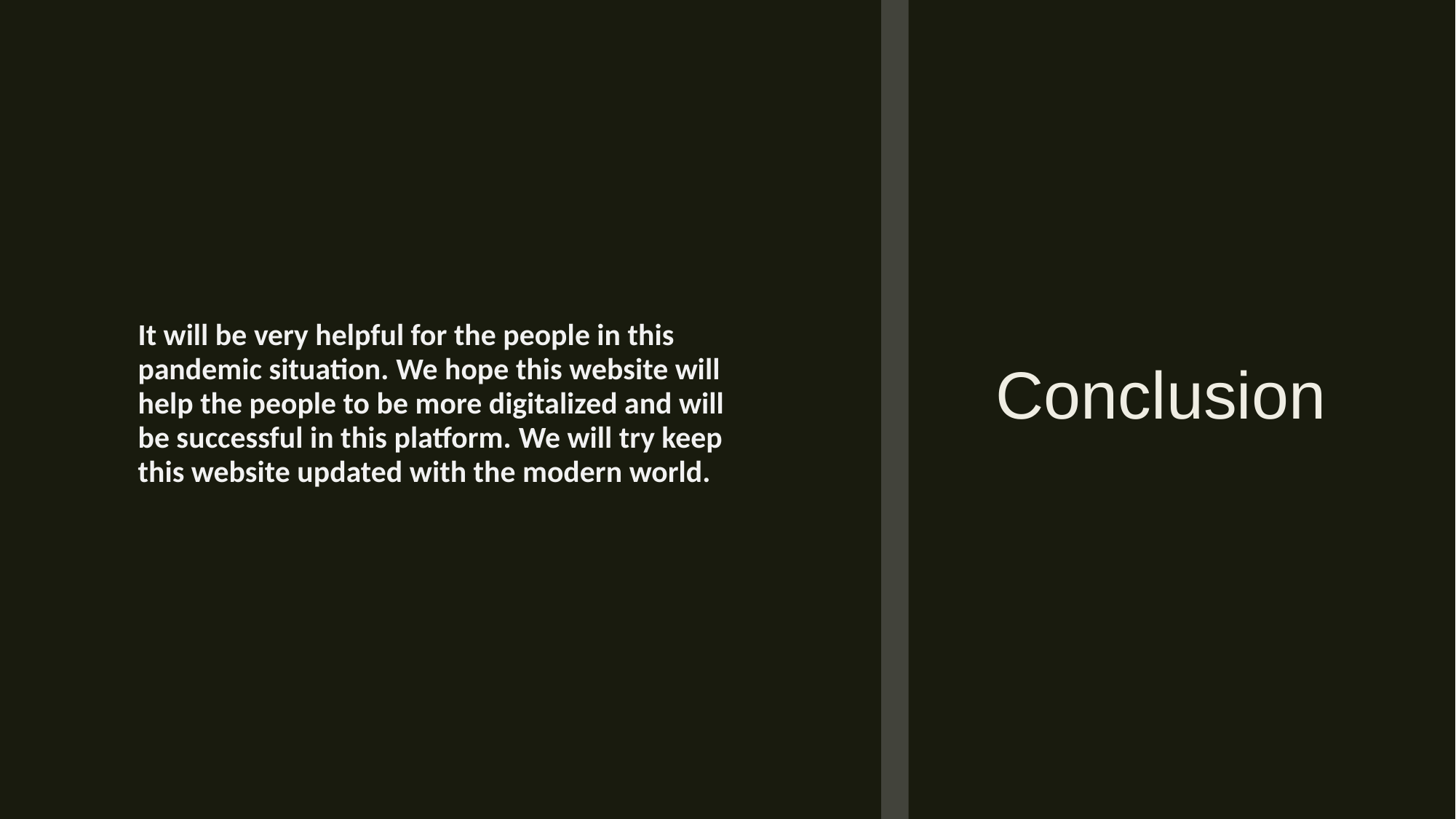

# Conclusion
It will be very helpful for the people in this pandemic situation. We hope this website will help the people to be more digitalized and will be successful in this platform. We will try keep this website updated with the modern world.